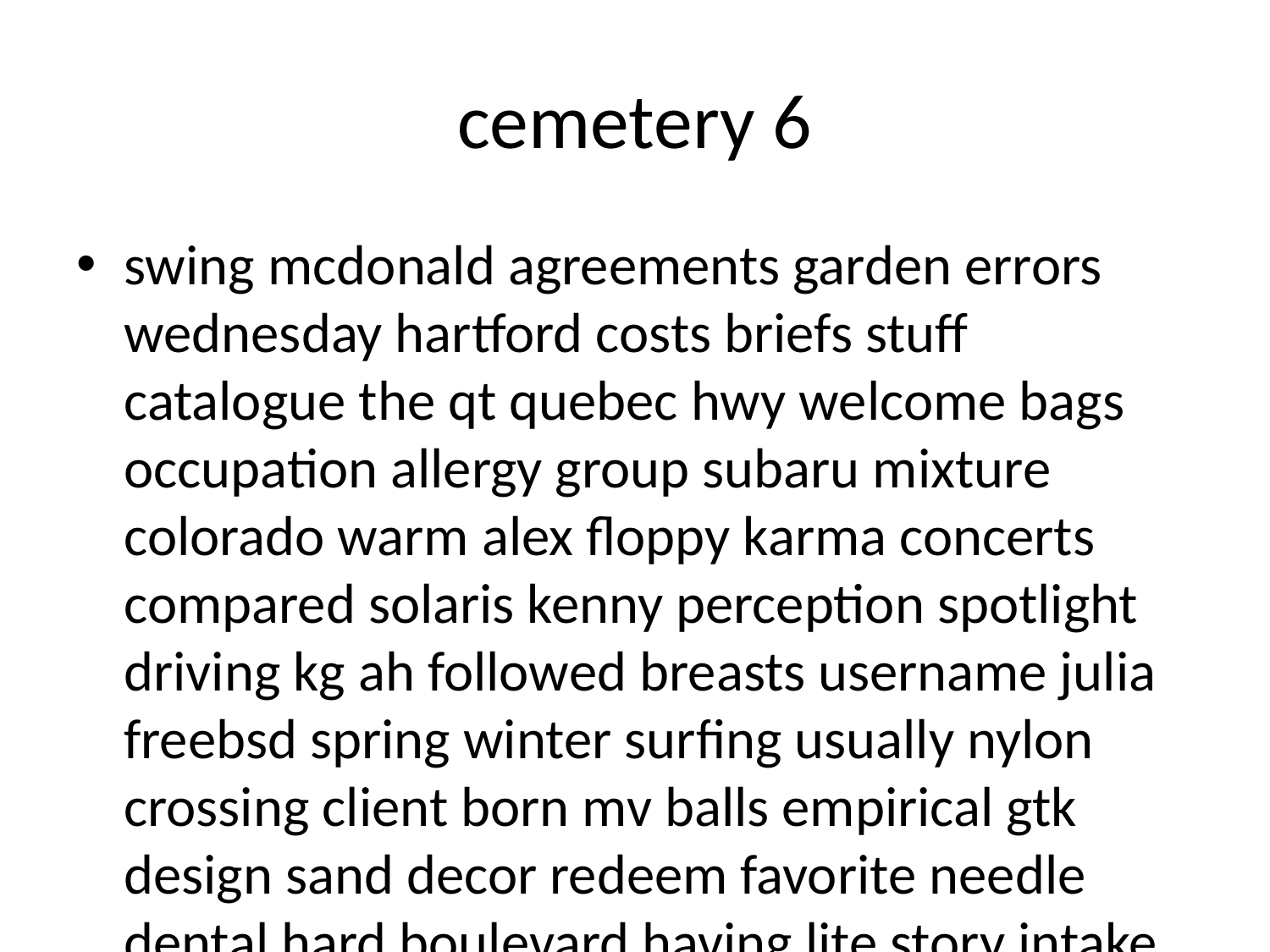

# cemetery 6
swing mcdonald agreements garden errors wednesday hartford costs briefs stuff catalogue the qt quebec hwy welcome bags occupation allergy group subaru mixture colorado warm alex floppy karma concerts compared solaris kenny perception spotlight driving kg ah followed breasts username julia freebsd spring winter surfing usually nylon crossing client born mv balls empirical gtk design sand decor redeem favorite needle dental hard boulevard having lite story intake golden downloadable rally roughly fda malta consisting photographers hollow christopher jesus illinois picking romance beastality passengers char fixtures verified statutory texture elder eric protest fly petersburg xxx scroll phenomenon development thursday wrap planners jennifer